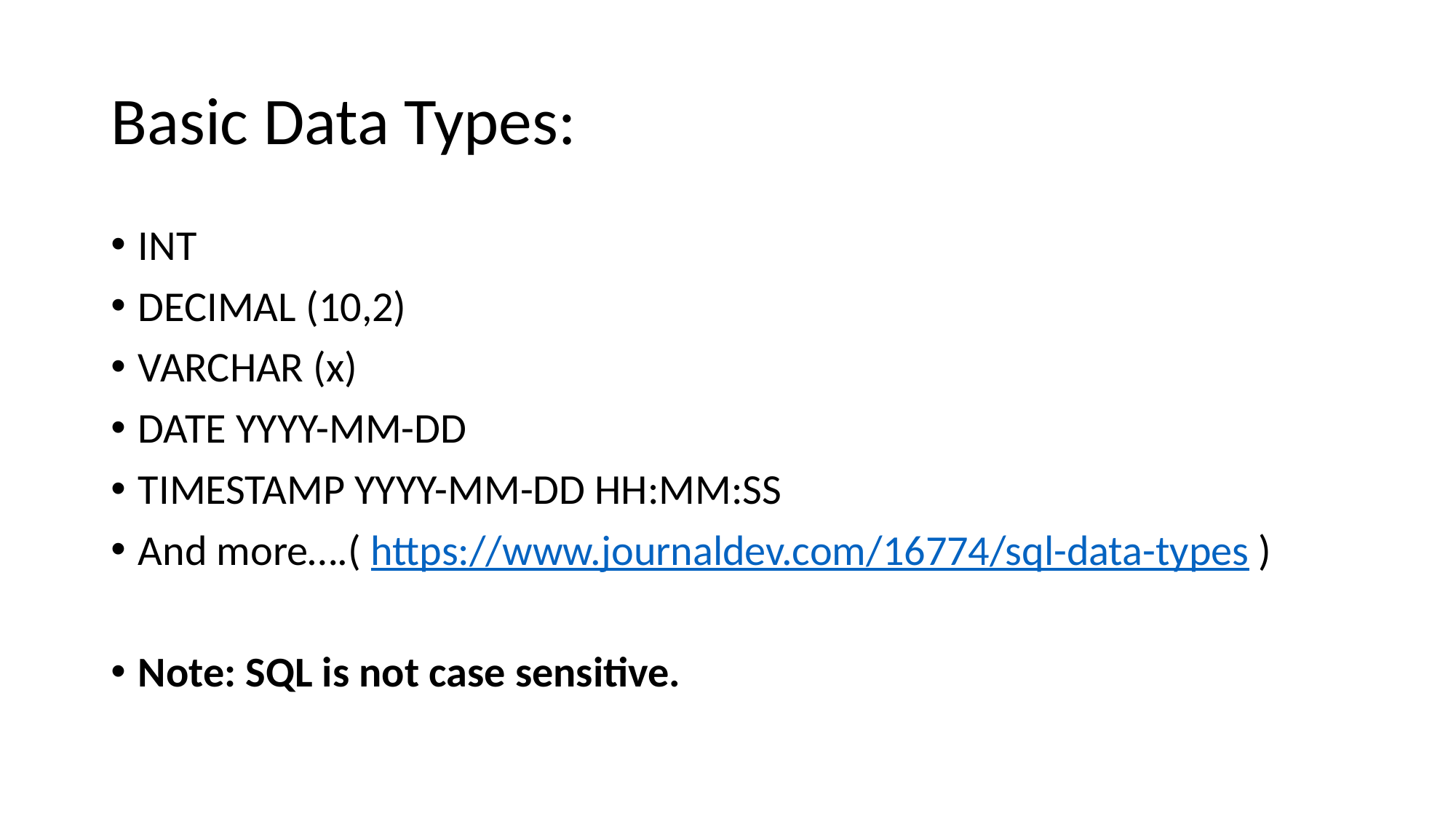

# Basic Data Types:
INT
DECIMAL (10,2)
VARCHAR (x)
DATE YYYY-MM-DD
TIMESTAMP YYYY-MM-DD HH:MM:SS
And more….( https://www.journaldev.com/16774/sql-data-types )

Note: SQL is not case sensitive.